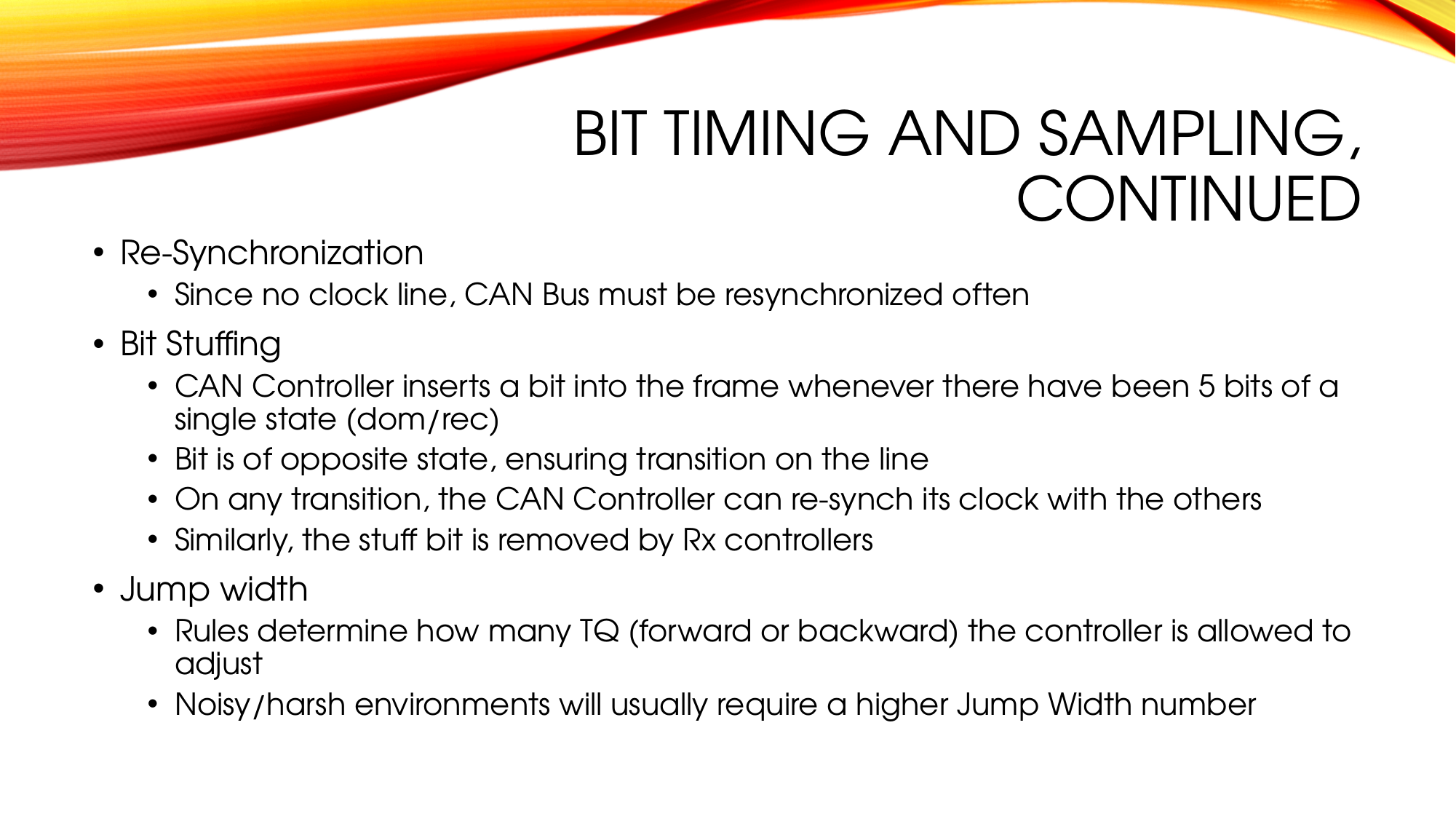

# Bit Timing and sampling, Continued
Re-Synchronization
Since no clock line, CAN Bus must be resynchronized often
Bit Stuffing
CAN Controller inserts a bit into the frame whenever there have been 5 bits of a single state (dom/rec)
Bit is of opposite state, ensuring transition on the line
On any transition, the CAN Controller can re-synch its clock with the others
Similarly, the stuff bit is removed by Rx controllers
Jump width
Rules determine how many TQ (forward or backward) the controller is allowed to adjust
Noisy/harsh environments will usually require a higher Jump Width number